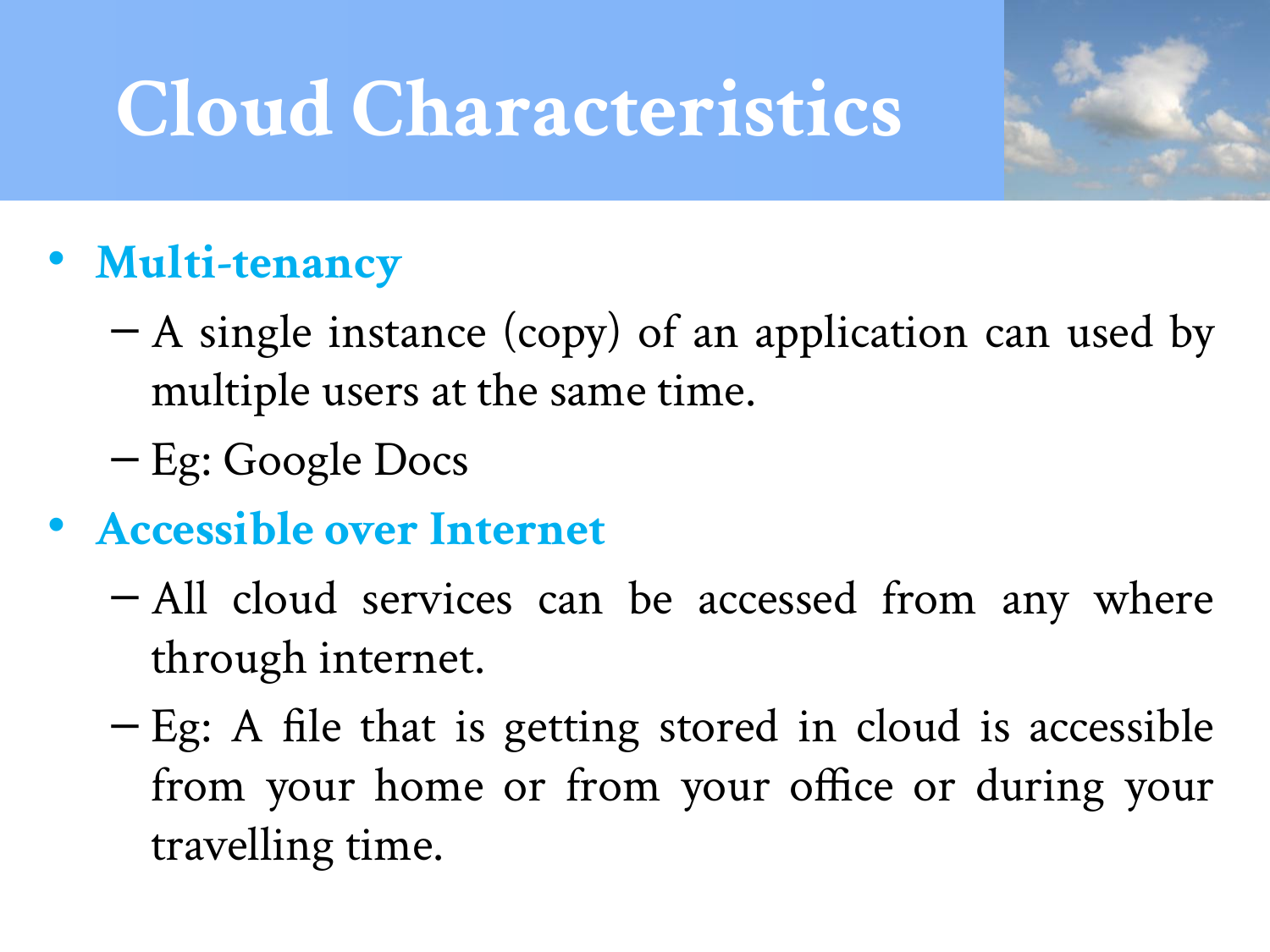

# Cloud Characteristics
Multi-tenancy
A single instance (copy) of an application can used by multiple users at the same time.
Eg: Google Docs
Accessible over Internet
All cloud services can be accessed from any where through internet.
Eg: A file that is getting stored in cloud is accessible from your home or from your office or during your travelling time.